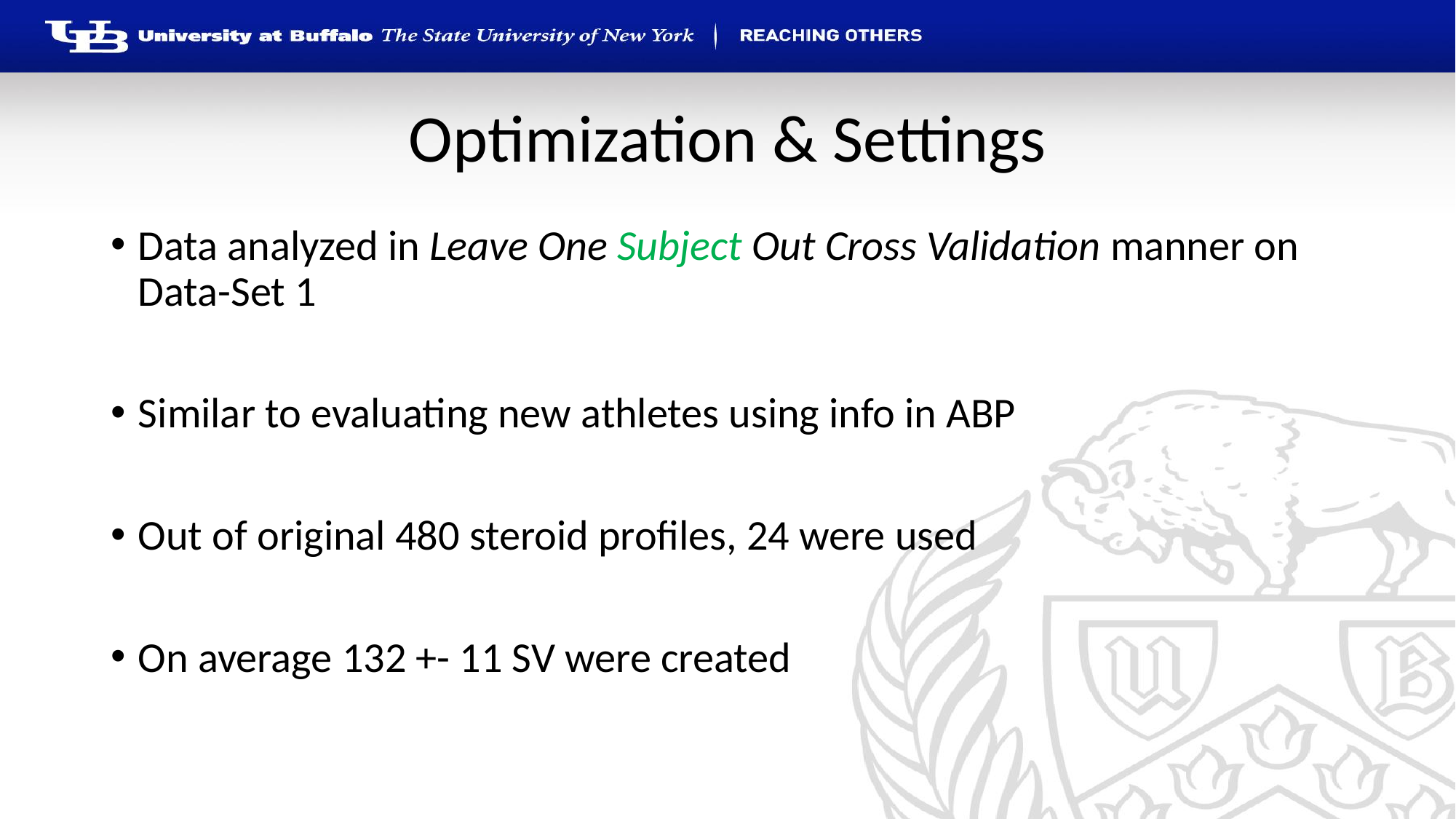

# Optimization & Settings
Data analyzed in Leave One Subject Out Cross Validation manner on Data-Set 1

Similar to evaluating new athletes using info in ABP

Out of original 480 steroid profiles, 24 were used

On average 132 +- 11 SV were created